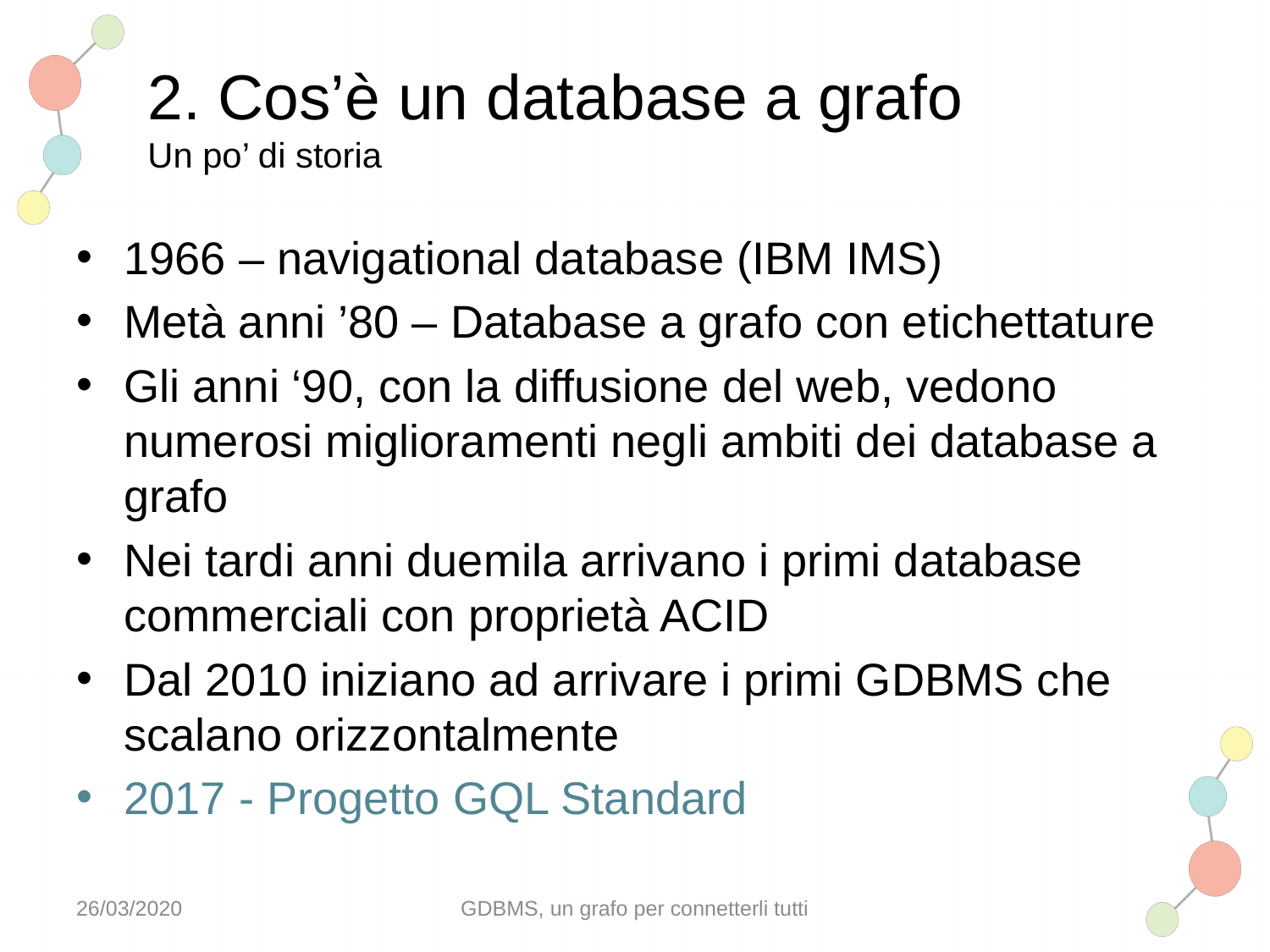

# 2. Cos’è un database a grafo Un po’ di storia
1966 – navigational database (IBM IMS)
Metà anni ’80 – Database a grafo con etichettature
Gli anni ‘90, con la diffusione del web, vedono numerosi miglioramenti negli ambiti dei database a grafo
Nei tardi anni duemila arrivano i primi database commerciali con proprietà ACID
Dal 2010 iniziano ad arrivare i primi GDBMS che scalano orizzontalmente
2017 - Progetto GQL Standard
26/03/2020
GDBMS, un grafo per connetterli tutti